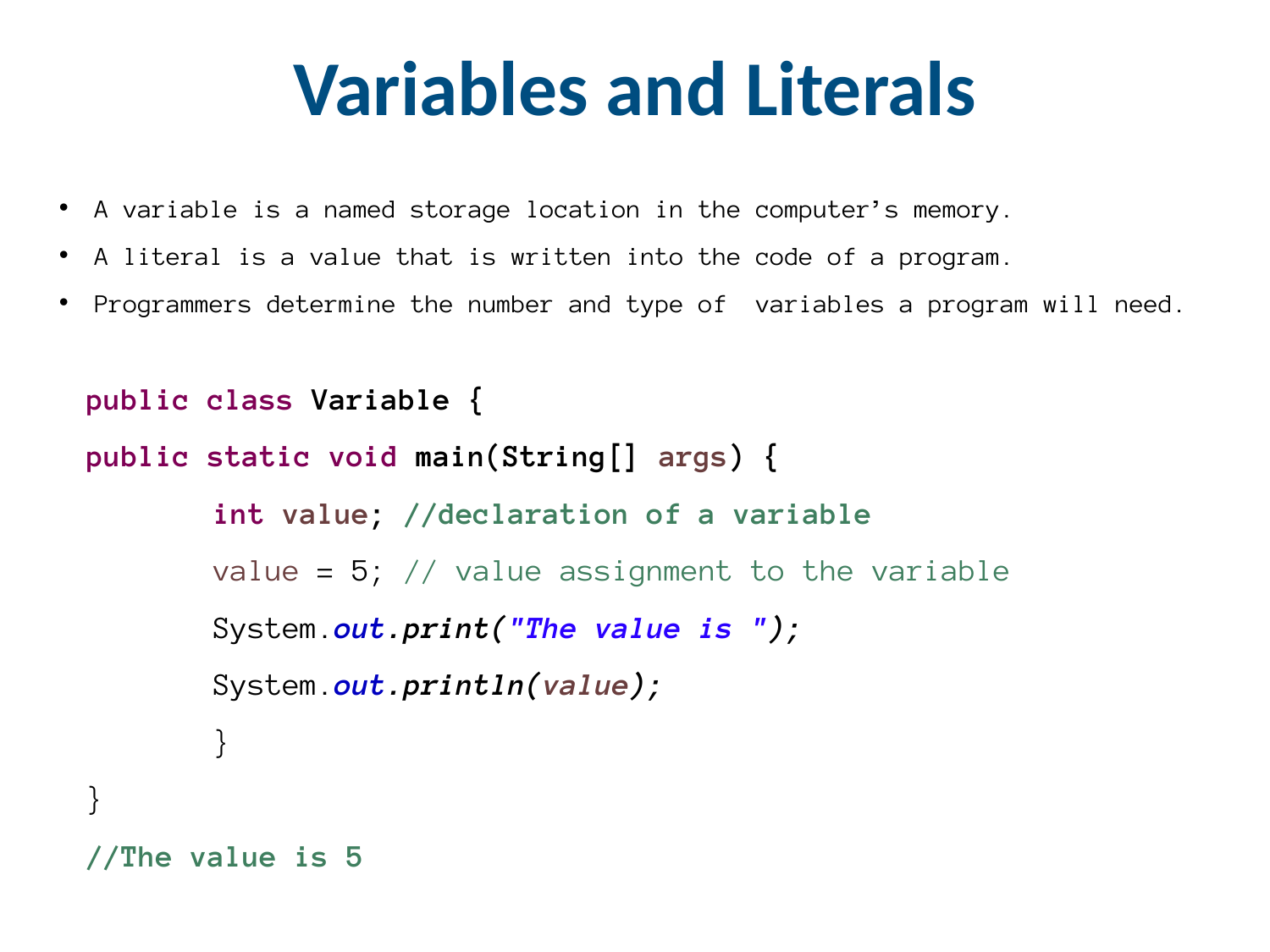

# Variables and Literals
A variable is a named storage location in the computer’s memory.
A literal is a value that is written into the code of a program.
Programmers determine the number and type of  variables a program will need.
public class Variable {
public static void main(String[] args) {
	int value; //declaration of a variable
	value = 5; // value assignment to the variable
	System.out.print("The value is ");
	System.out.println(value);
	}
}
//The value is 5